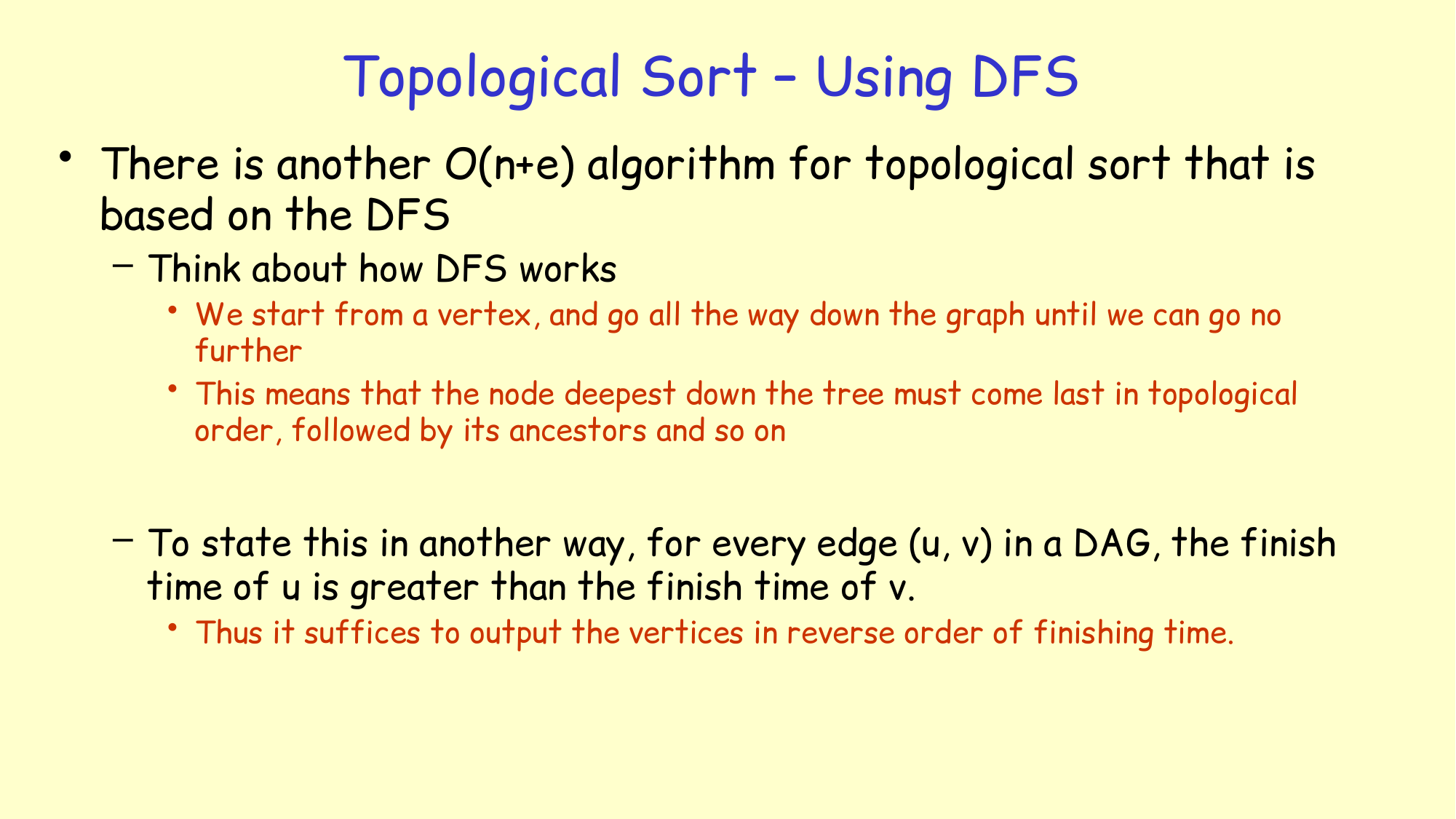

# Topological Sort – Using DFS
There is another O(n+e) algorithm for topological sort that is based on the DFS
Think about how DFS works
We start from a vertex, and go all the way down the graph until we can go no further
This means that the node deepest down the tree must come last in topological order, followed by its ancestors and so on

To state this in another way, for every edge (u, v) in a DAG, the finish time of u is greater than the finish time of v.
Thus it suffices to output the vertices in reverse order of finishing time.